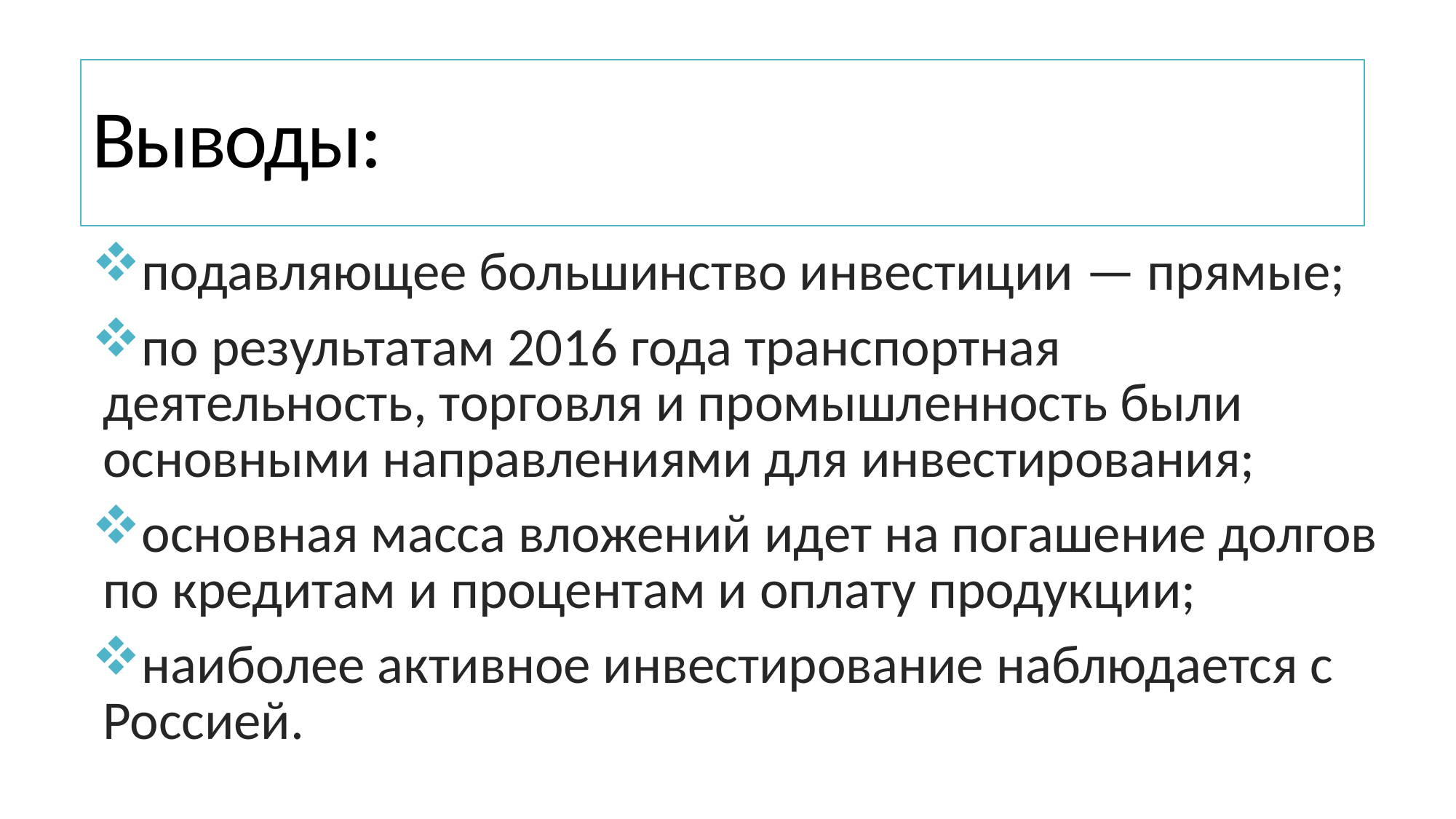

# Выводы:
подавляющее большинство инвестиции — прямые;
по результатам 2016 года транспортная деятельность, торговля и промышленность были основными направлениями для инвестирования;
основная масса вложений идет на погашение долгов по кредитам и процентам и оплату продукции;
наиболее активное инвестирование наблюдается с Россией.